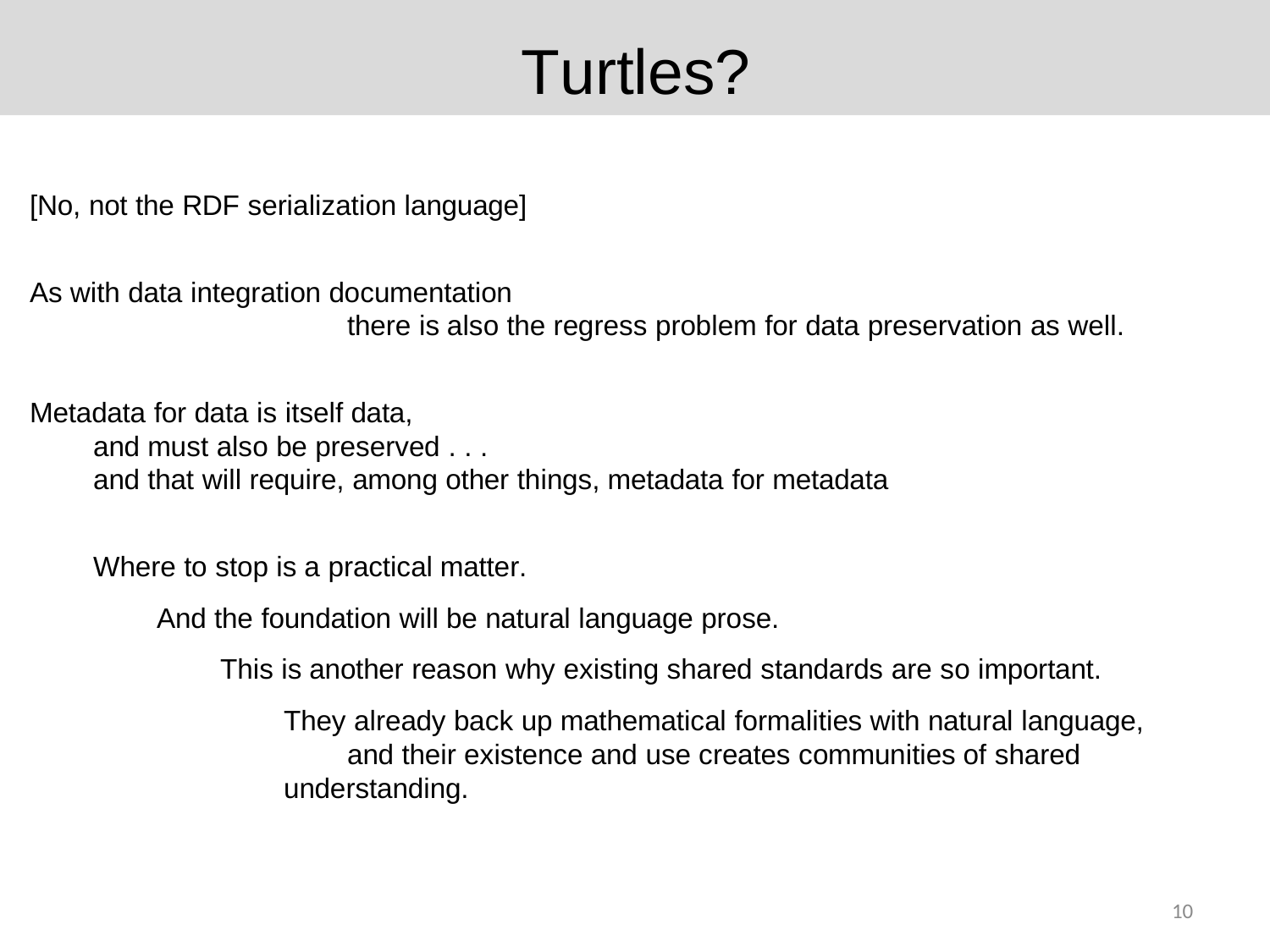

# Turtles?
[No, not the RDF serialization language]

As with data integration documentation
there is also the regress problem for data preservation as well.

Metadata for data is itself data,
and must also be preserved . . .
and that will require, among other things, metadata for metadata

Where to stop is a practical matter.
And the foundation will be natural language prose.
This is another reason why existing shared standards are so important.
They already back up mathematical formalities with natural language,
and their existence and use creates communities of shared understanding.
10